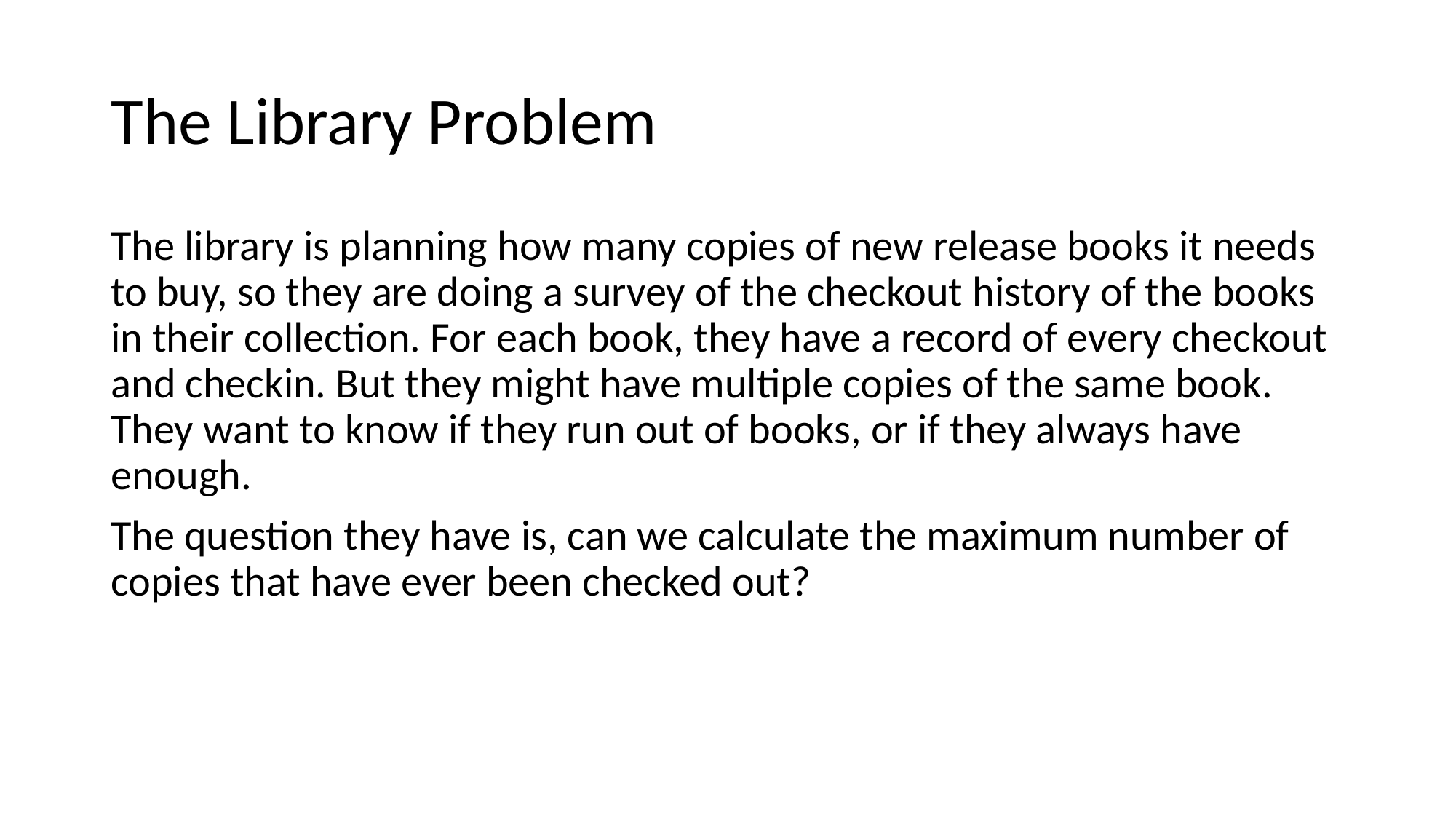

# The Library Problem
The library is planning how many copies of new release books it needs to buy, so they are doing a survey of the checkout history of the books in their collection. For each book, they have a record of every checkout and checkin. But they might have multiple copies of the same book. They want to know if they run out of books, or if they always have enough.
The question they have is, can we calculate the maximum number of copies that have ever been checked out?